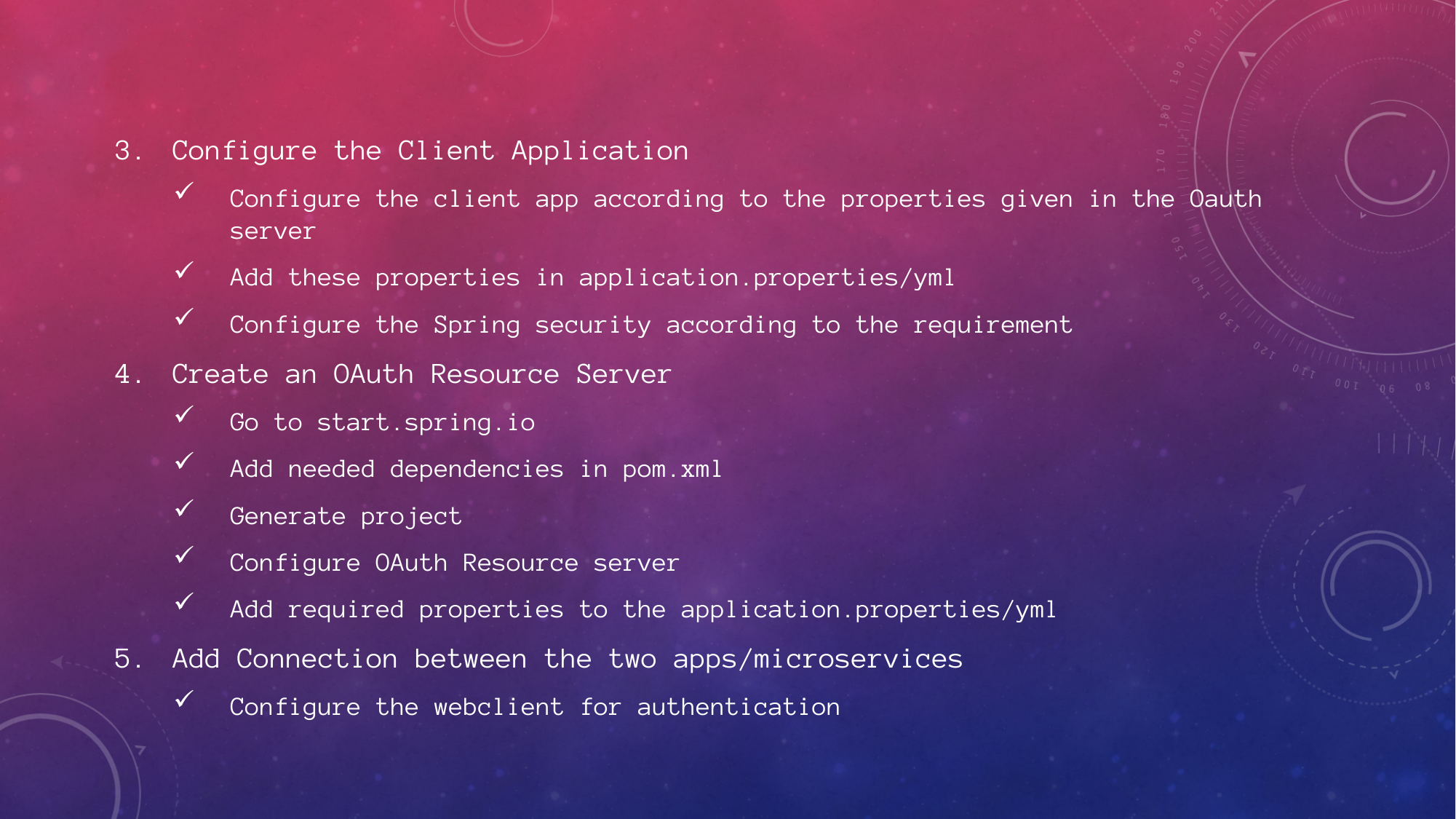

Configure the Client Application
Configure the client app according to the properties given in the Oauth server
Add these properties in application.properties/yml
Configure the Spring security according to the requirement
Create an OAuth Resource Server
Go to start.spring.io
Add needed dependencies in pom.xml
Generate project
Configure OAuth Resource server
Add required properties to the application.properties/yml
Add Connection between the two apps/microservices
Configure the webclient for authentication